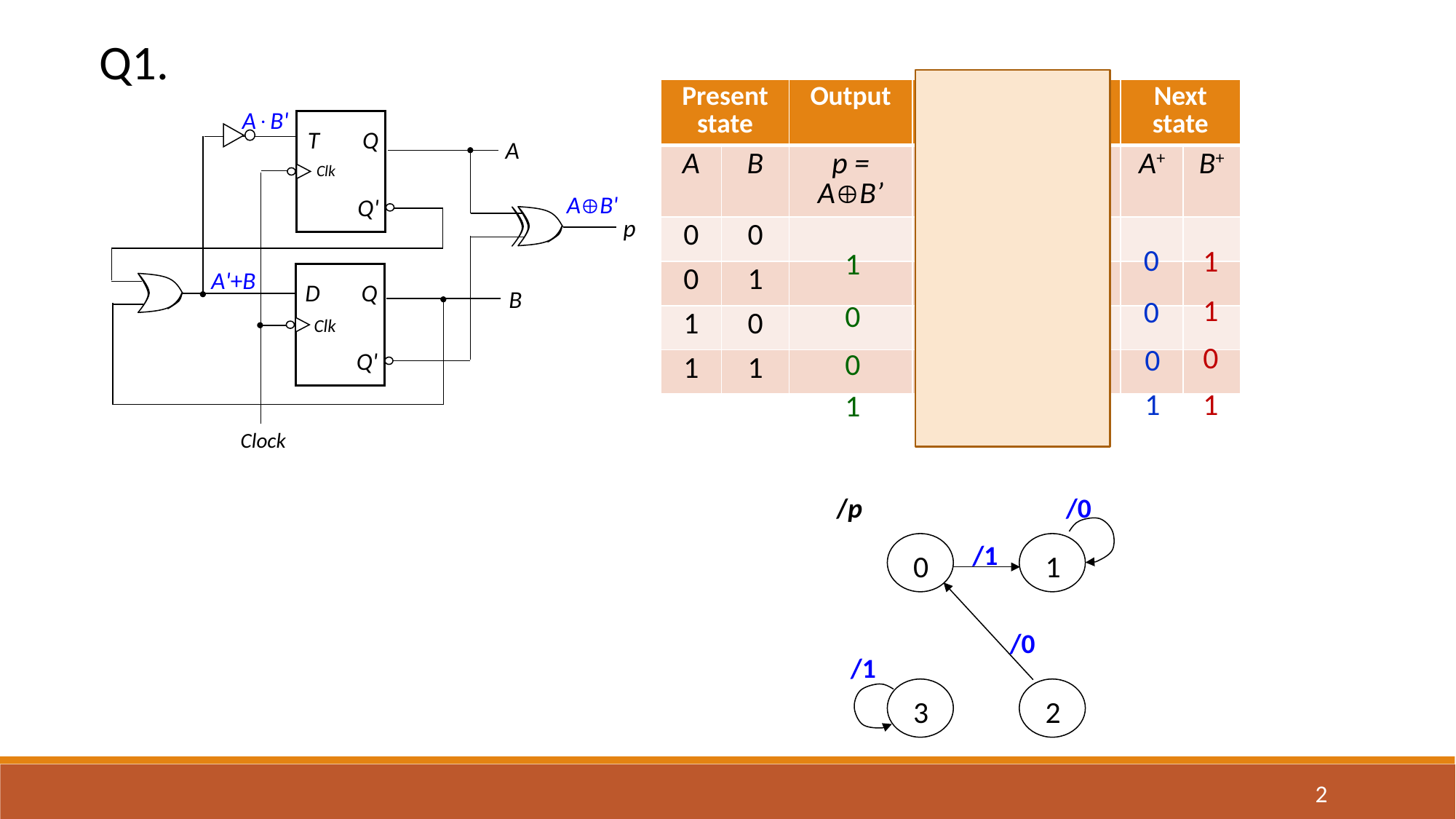

Q1.

| Present state |  | Output | Flip-flop inputs |  | Next state |  |
| --- | --- | --- | --- | --- | --- | --- |
| A | B | p = A⊕B’ | TA = A⋅B’ | DB = A’+B | A+ | B+ |
| 0 | 0 |  |  |  |  |  |
| 0 | 1 |  |  |  |  |  |
| 1 | 0 |  |  |  |  |  |
| 1 | 1 |  |  |  |  |  |
A⋅B'

Q
T
Clk

Q'

A

p

Q
D
Clk

Q'

B

Clock
A⊕B'
0
1
1
1
0
A'+B
1
0
0
1
0
0
1
0
0
0
1
1
1
0
1
/0
/p

0

1
/1
/0
/1

3

2

2